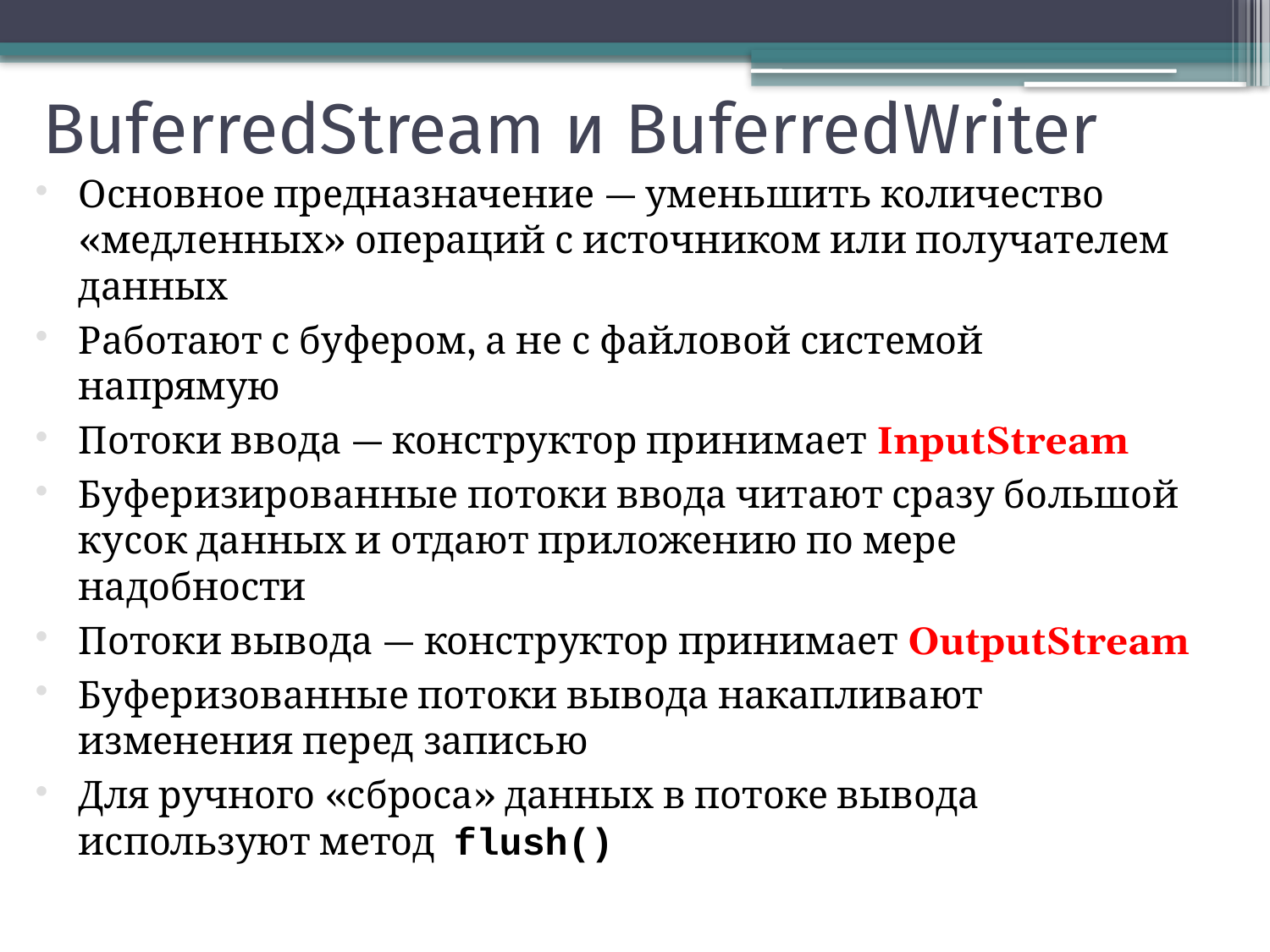

BuferredStream и BuferredWriter
Основное предназначение — уменьшить количество «медленных» операций с источником или получателем данных
Работают с буфером, а не с файловой системой напрямую
Потоки ввода — конструктор принимает InputStream
Буферизированные потоки ввода читают сразу большой кусок данных и отдают приложению по мере надобности
Потоки вывода — конструктор принимает OutputStream
Буферизованные потоки вывода накапливают изменения перед записью
Для ручного «сброса» данных в потоке вывода используют метод  flush()